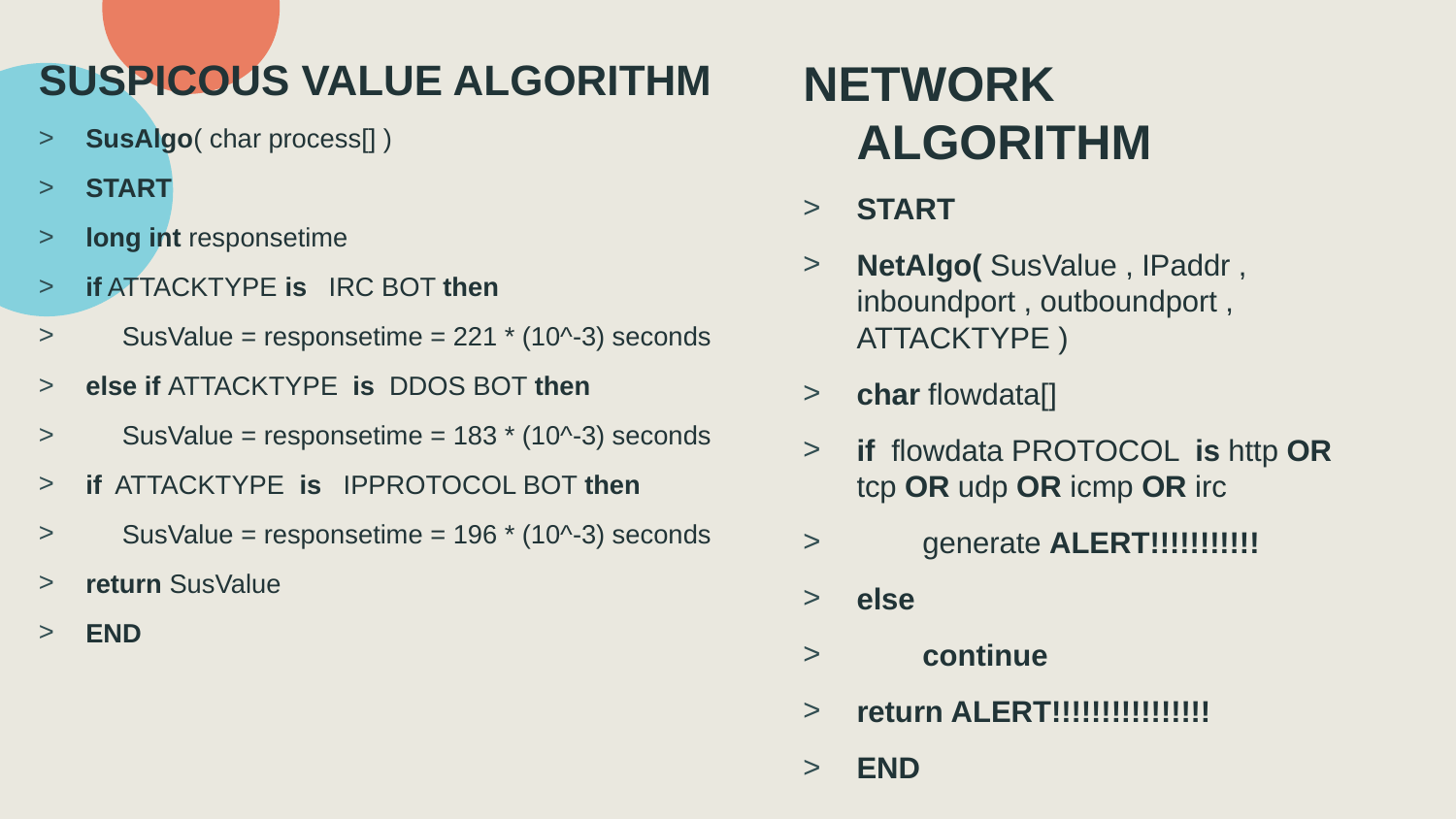

SUSPICOUS VALUE ALGORITHM
SusAlgo( char process[] )
START
long int responsetime
if ATTACKTYPE is   IRC BOT then
     SusValue = responsetime = 221 * (10^-3) seconds
else if ATTACKTYPE  is  DDOS BOT then
     SusValue = responsetime = 183 * (10^-3) seconds
if  ATTACKTYPE  is   IPPROTOCOL BOT then
     SusValue = responsetime = 196 * (10^-3) seconds
return SusValue
END

NETWORK  ALGORITHM
START
NetAlgo( SusValue , IPaddr , inboundport , outboundport , ATTACKTYPE )
char flowdata[]
if  flowdata PROTOCOL  is http OR tcp OR udp OR icmp OR irc
        generate ALERT!!!!!!!!!!!
else
        continue
return ALERT!!!!!!!!!!!!!!!!
END